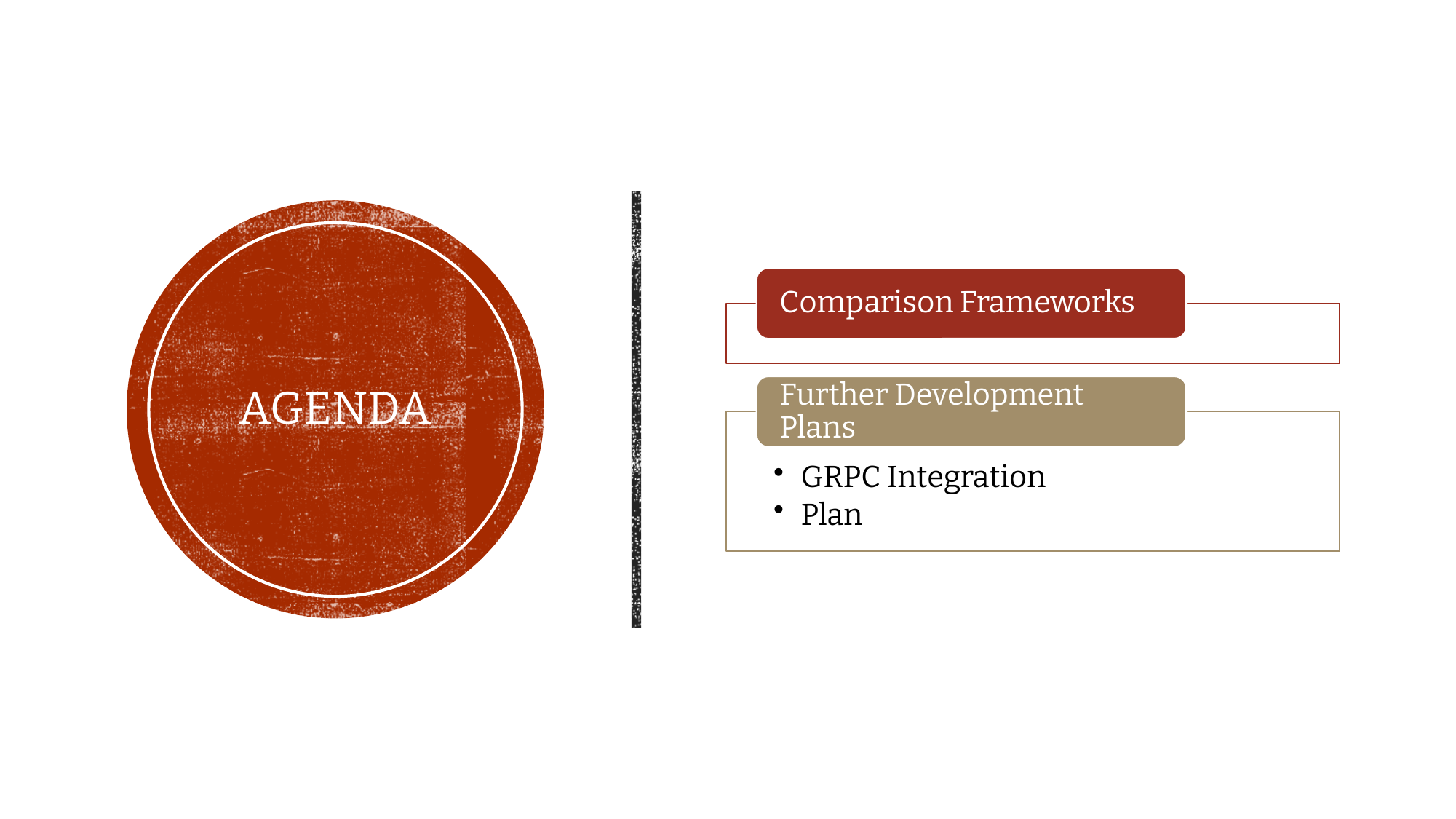

Comparison Frameworks
GRPC Integration
Plan
Further Development Plans

# Agenda